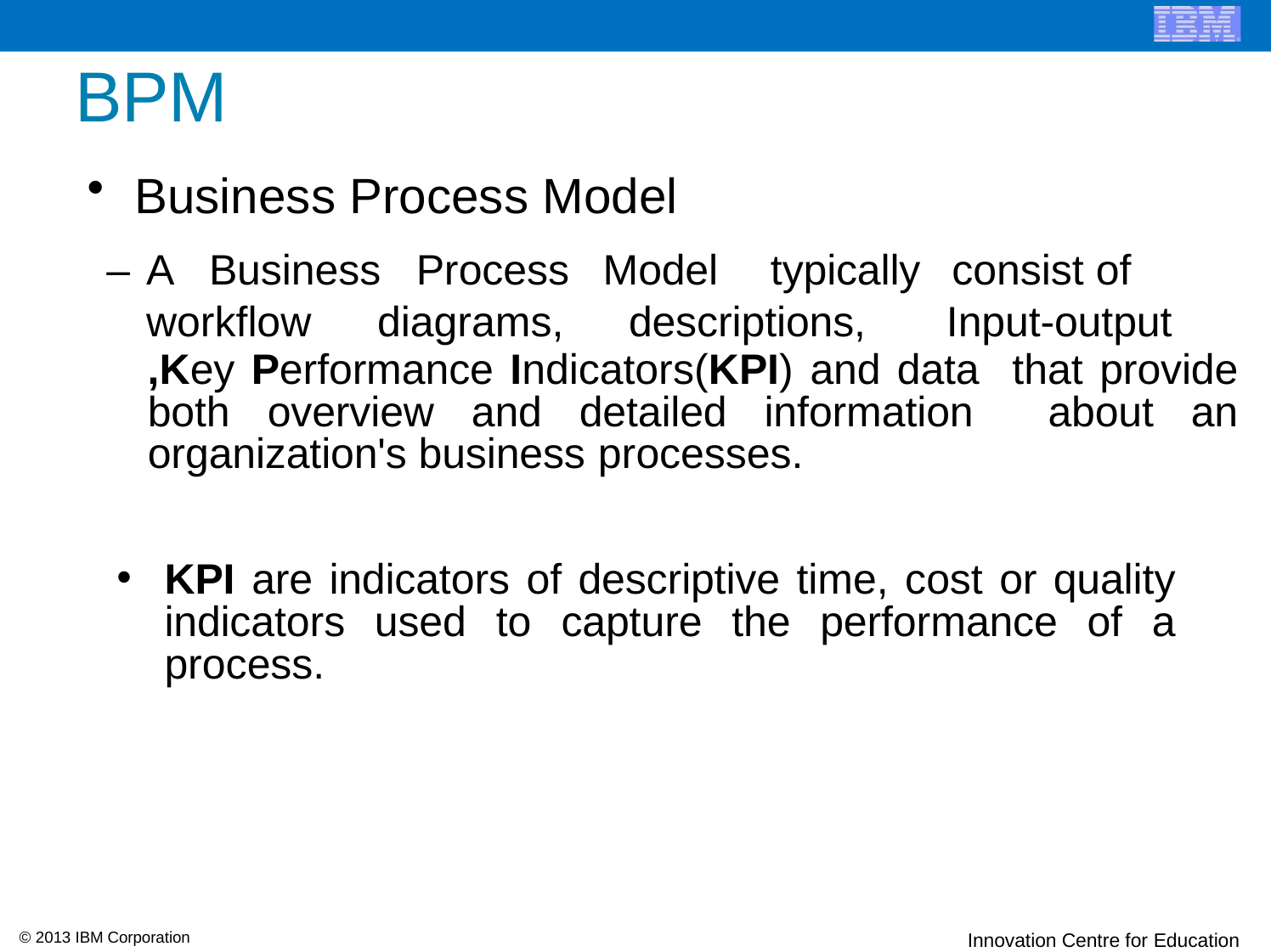

# BPM
Business Process Model
| – A Business Process | Model typically | consist of |  |
| --- | --- | --- | --- |
| workflow diagrams, | descriptions, | Input-output |  |

KPI are indicators of descriptive time, cost or quality indicators used to capture the performance of a process.
,Key Performance Indicators(KPI) and data  that provide both overview and detailed information  about an organization's business processes.
© 2013 IBM Corporation
Innovation Centre for Education